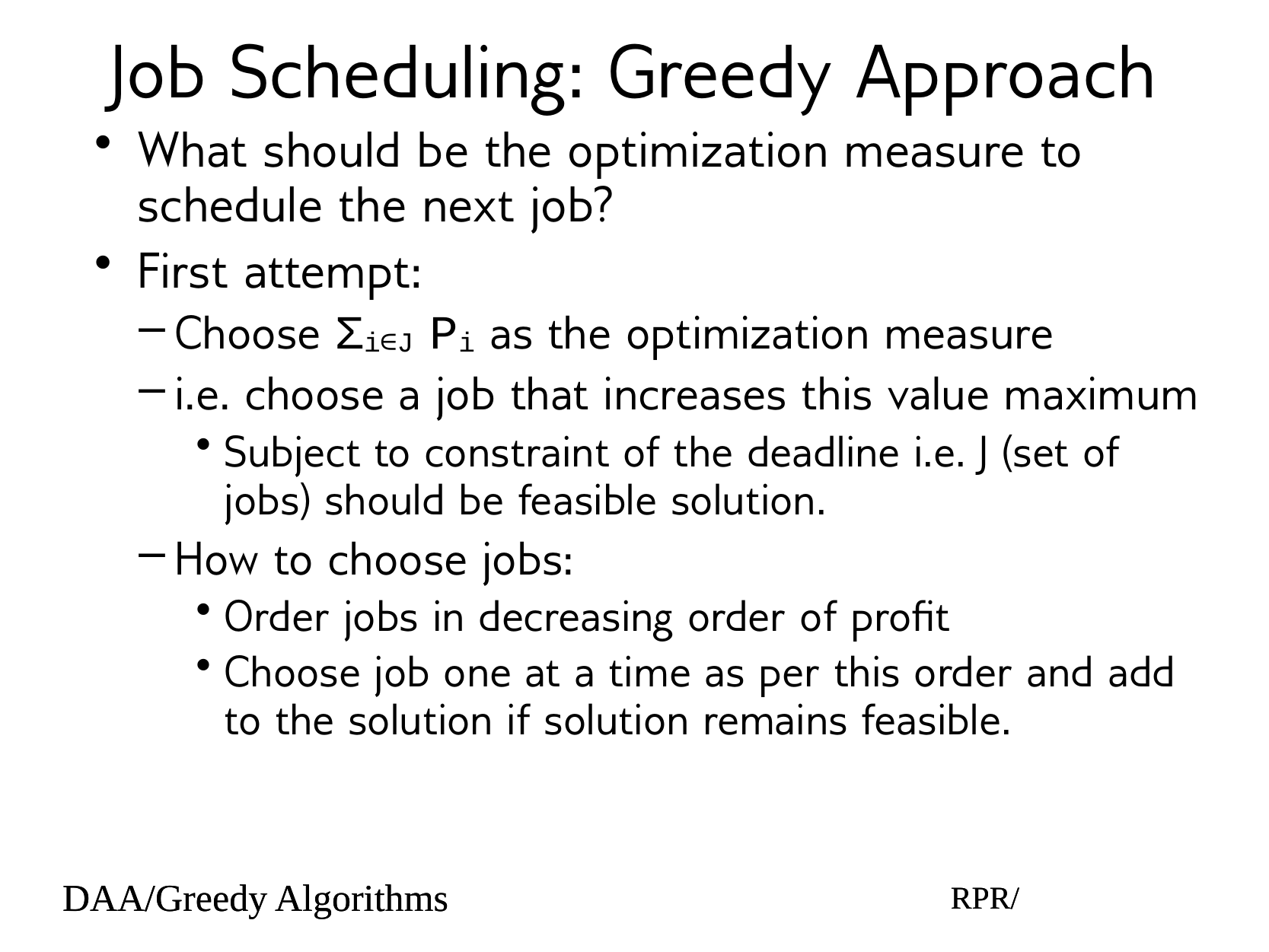

# Job Scheduling: Greedy Approach
What should be the optimization measure to schedule the next job?
First attempt:
Choose Σi∈J Pi as the optimization measure
i.e. choose a job that increases this value maximum
Subject to constraint of the deadline i.e. J (set of jobs) should be feasible solution.
How to choose jobs:
Order jobs in decreasing order of profit
Choose job one at a time as per this order and add to the solution if solution remains feasible.
DAA/Greedy Algorithms
RPR/
6